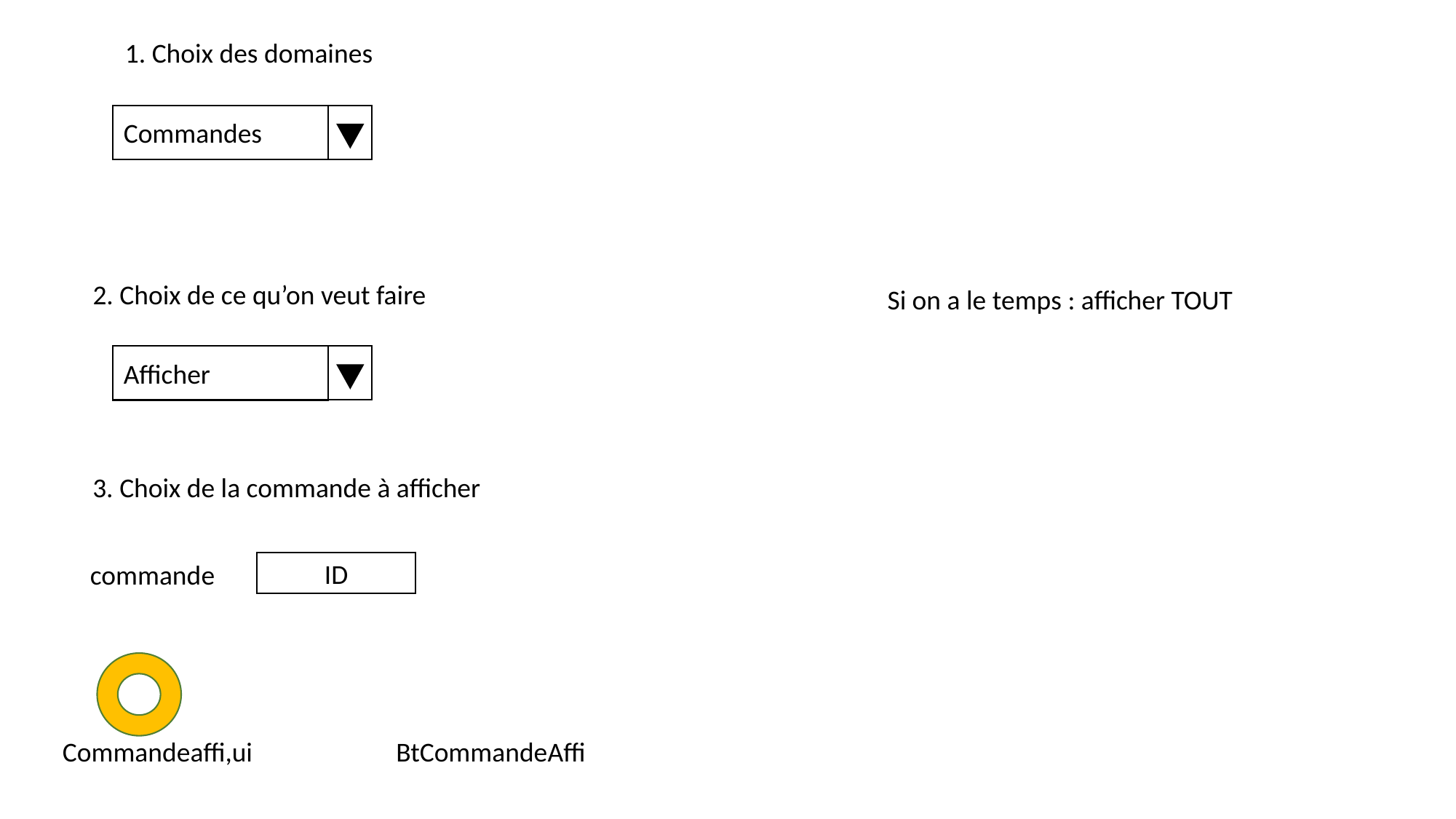

1. Choix des domaines
Commandes

2. Choix de ce qu’on veut faire
Si on a le temps : afficher TOUT

Afficher

3. Choix de la commande à afficher
ID
commande

Commandeaffi,ui 		 BtCommandeAffi